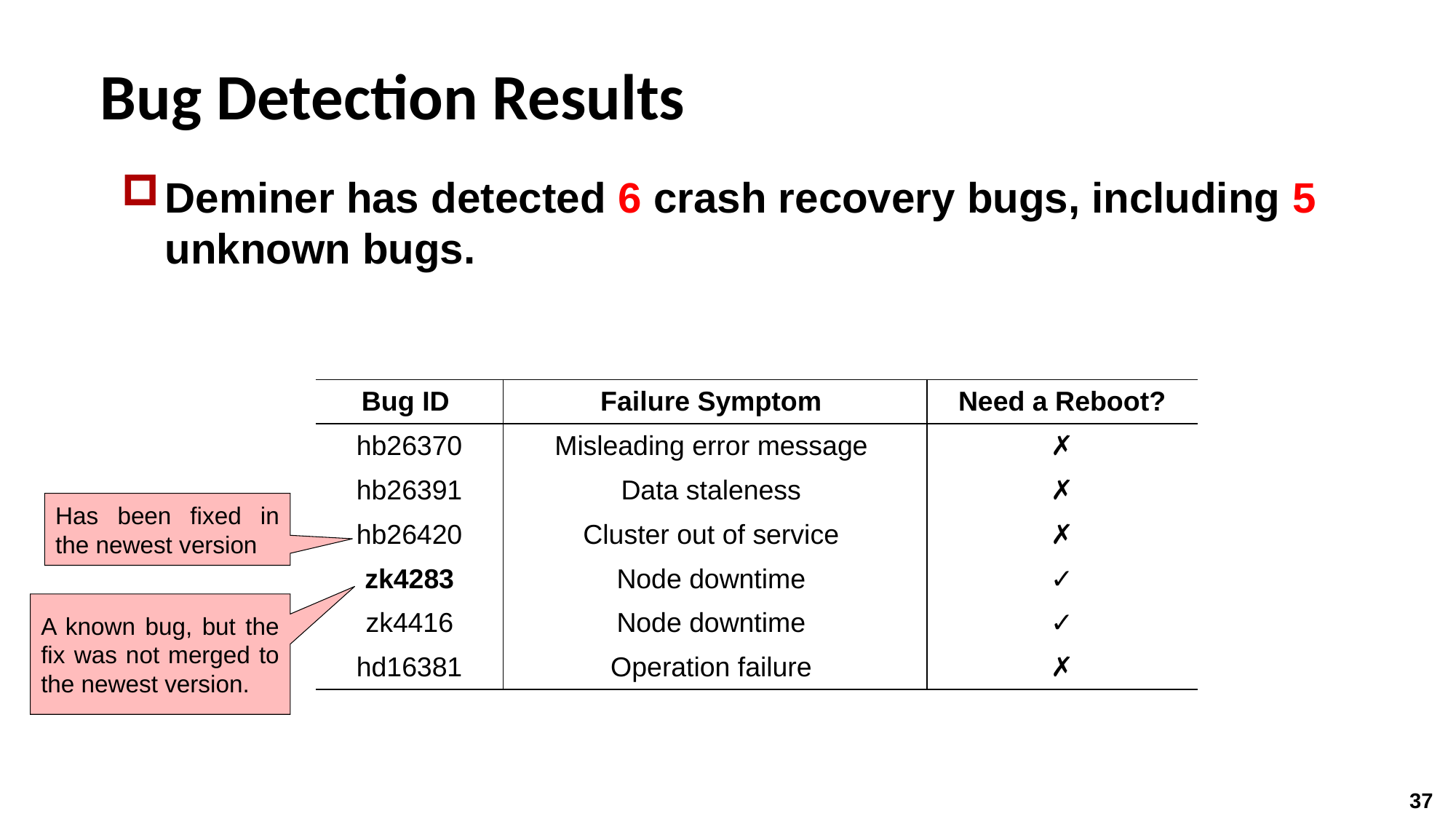

# Bug Detection Results
Deminer has detected 6 crash recovery bugs, including 5 unknown bugs.
| Bug ID | Failure Symptom | Need a Reboot? |
| --- | --- | --- |
| hb26370 | Misleading error message | ✗ |
| hb26391 | Data staleness | ✗ |
| hb26420 | Cluster out of service | ✗ |
| zk4283 | Node downtime | ✓ |
| zk4416 | Node downtime | ✓ |
| hd16381 | Operation failure | ✗ |
Has been fixed in the newest version
A known bug, but the fix was not merged to the newest version.